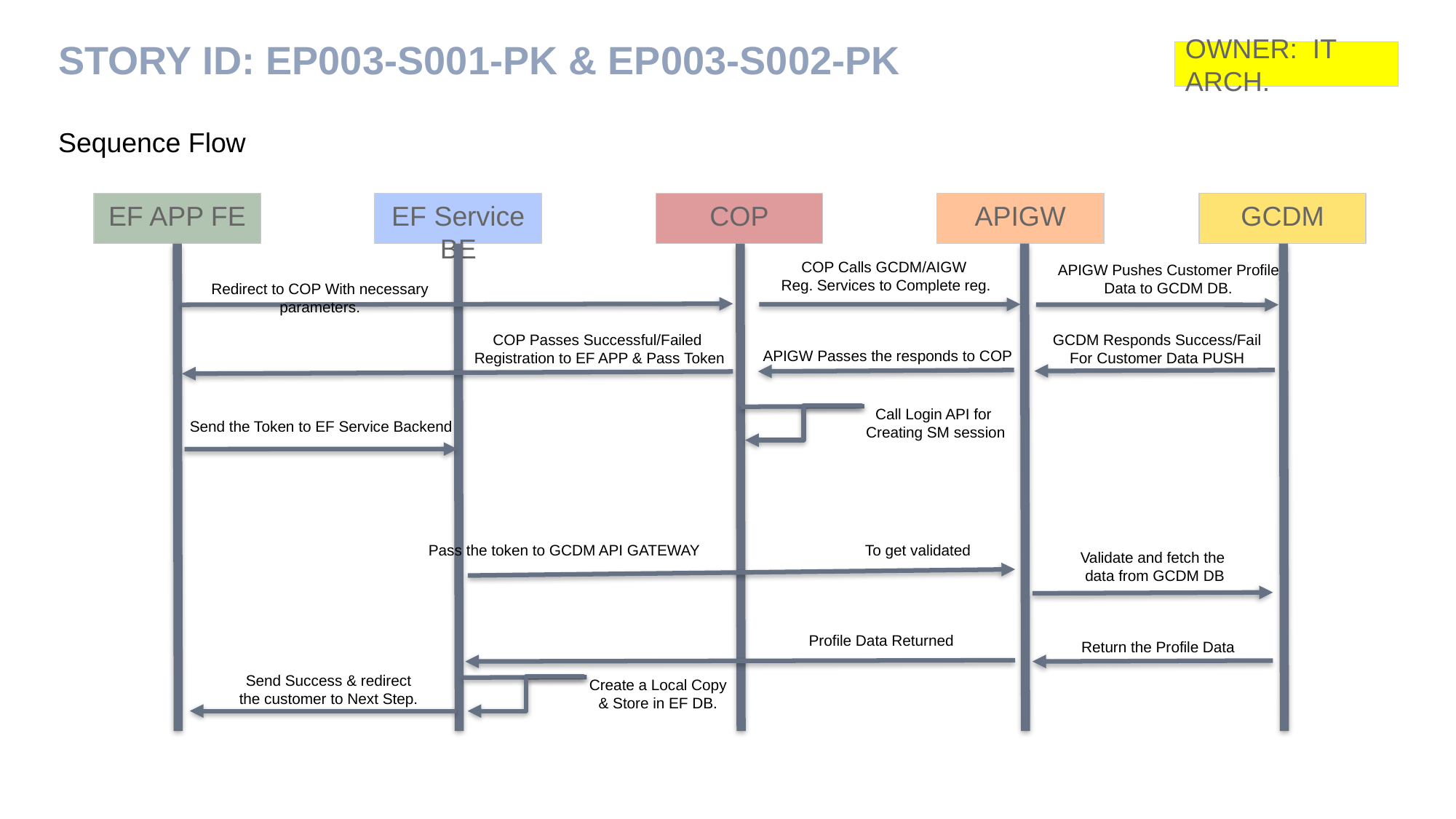

# Story ID: EP003-S001-PK & EP003-S002-PK
OWNER:  IT ARCH.
Sequence Flow
EF APP FE
EF Service BE
COP
APIGW
GCDM
COP Calls GCDM/AIGW
Reg. Services to Complete reg.
APIGW Pushes Customer Profile
Data to GCDM DB.
Redirect to COP With necessary parameters.
COP Passes Successful/Failed
Registration to EF APP & Pass Token
GCDM Responds Success/Fail
For Customer Data PUSH
APIGW Passes the responds to COP
Call Login API for
Creating SM session
Send the Token to EF Service Backend
Pass the token to GCDM API GATEWAY 		To get validated
Validate and fetch the
data from GCDM DB
Profile Data Returned
Return the Profile Data
Send Success & redirect the customer to Next Step.
Create a Local Copy
& Store in EF DB.